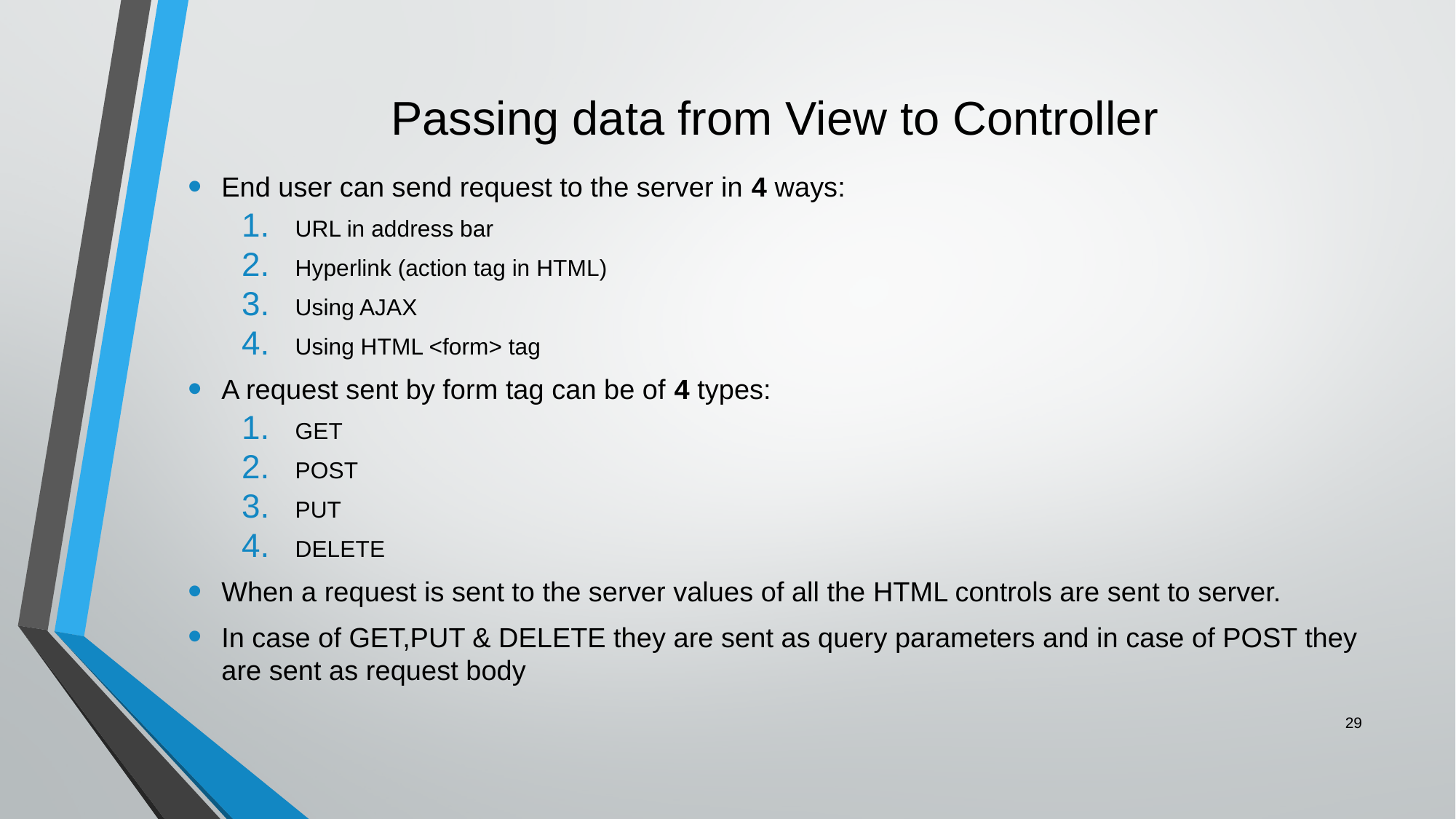

# Passing data from View to Controller
End user can send request to the server in 4 ways:
URL in address bar
Hyperlink (action tag in HTML)
Using AJAX
Using HTML <form> tag
A request sent by form tag can be of 4 types:
GET
POST
PUT
DELETE
When a request is sent to the server values of all the HTML controls are sent to server.
In case of GET,PUT & DELETE they are sent as query parameters and in case of POST they are sent as request body

29